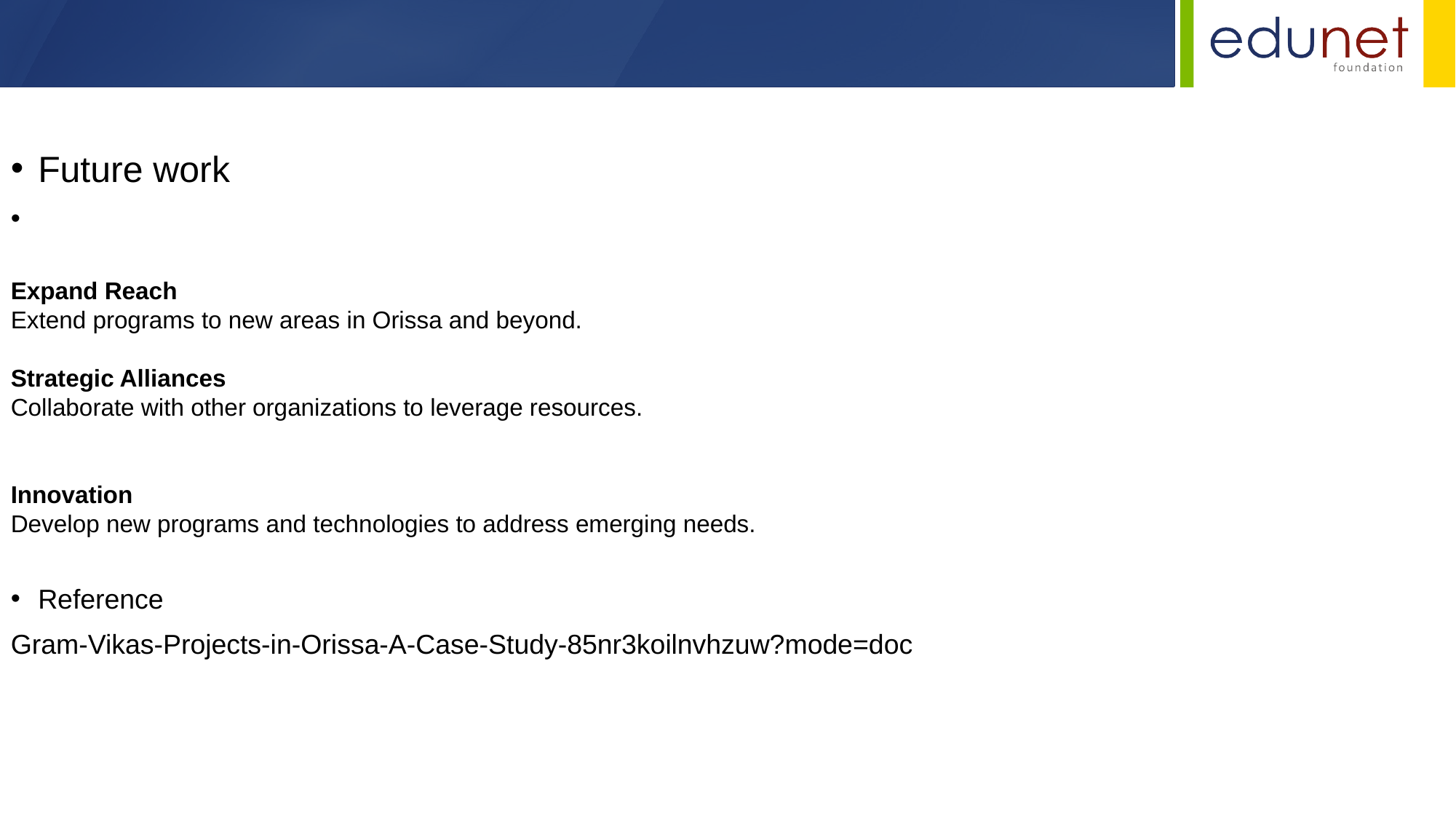

Future work

Expand Reach
Extend programs to new areas in Orissa and beyond.

Strategic Alliances
Collaborate with other organizations to leverage resources.

Innovation
Develop new programs and technologies to address emerging needs.

Reference
Gram-Vikas-Projects-in-Orissa-A-Case-Study-85nr3koilnvhzuw?mode=doc